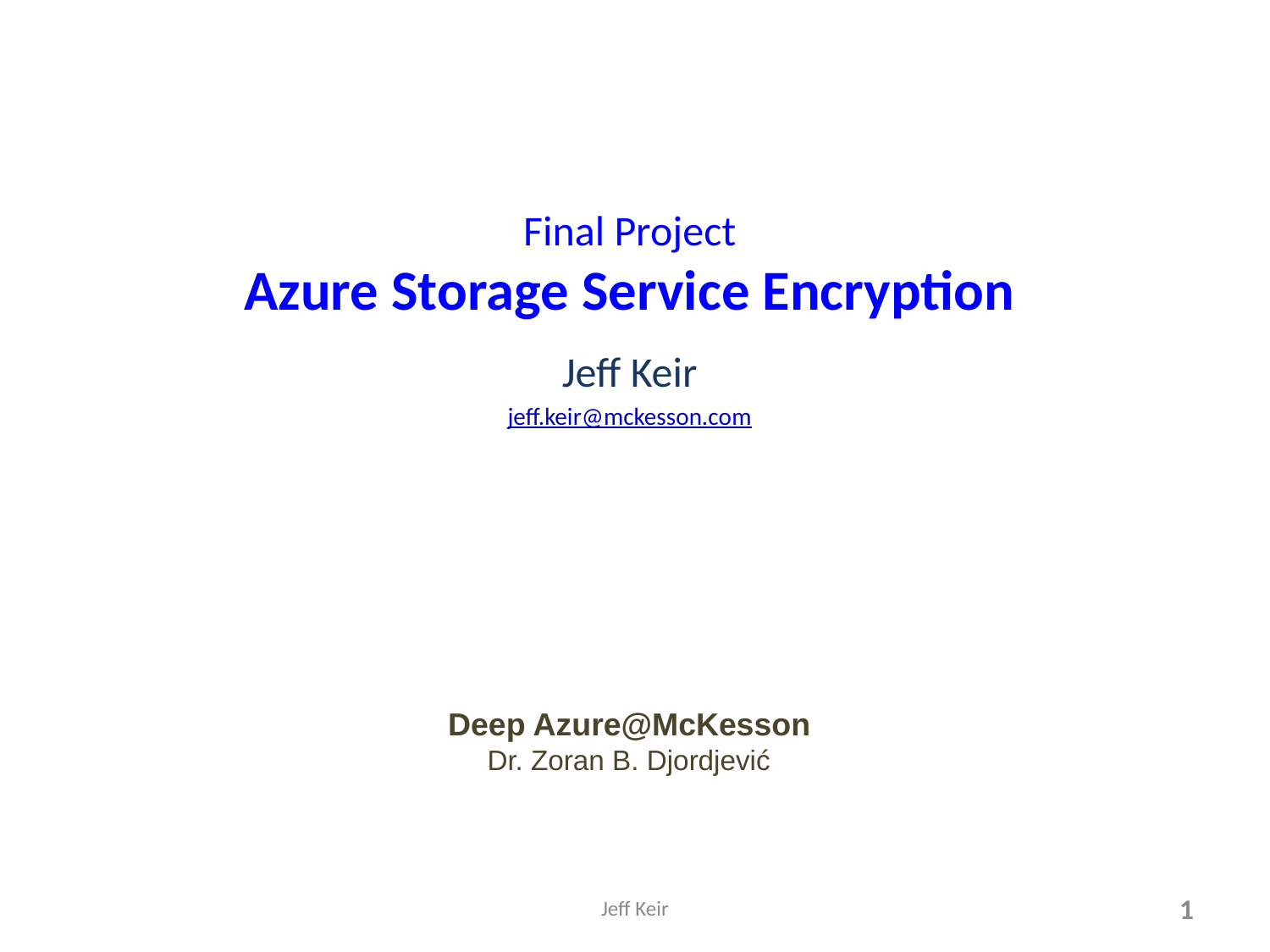

# Final Project Azure Storage Service Encryption
Jeff Keir
jeff.keir@mckesson.com

Deep Azure@McKesson
Dr. Zoran B. Djordjević

Jeff Keir
1